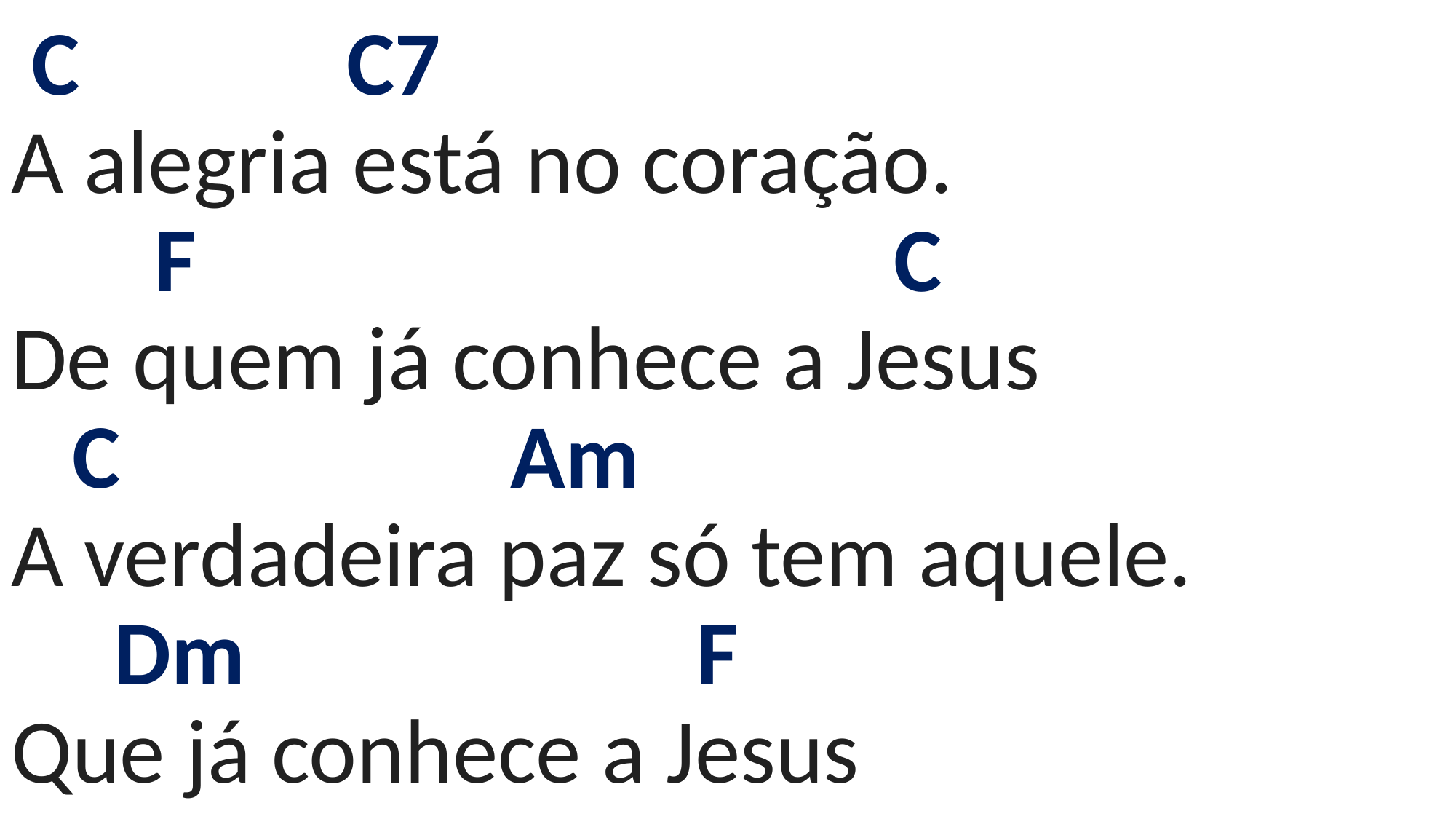

# C             C7 A alegria está no coração. F                                  C De quem já conhece a Jesus C                   Am A verdadeira paz só tem aquele. Dm                      F Que já conhece a Jesus